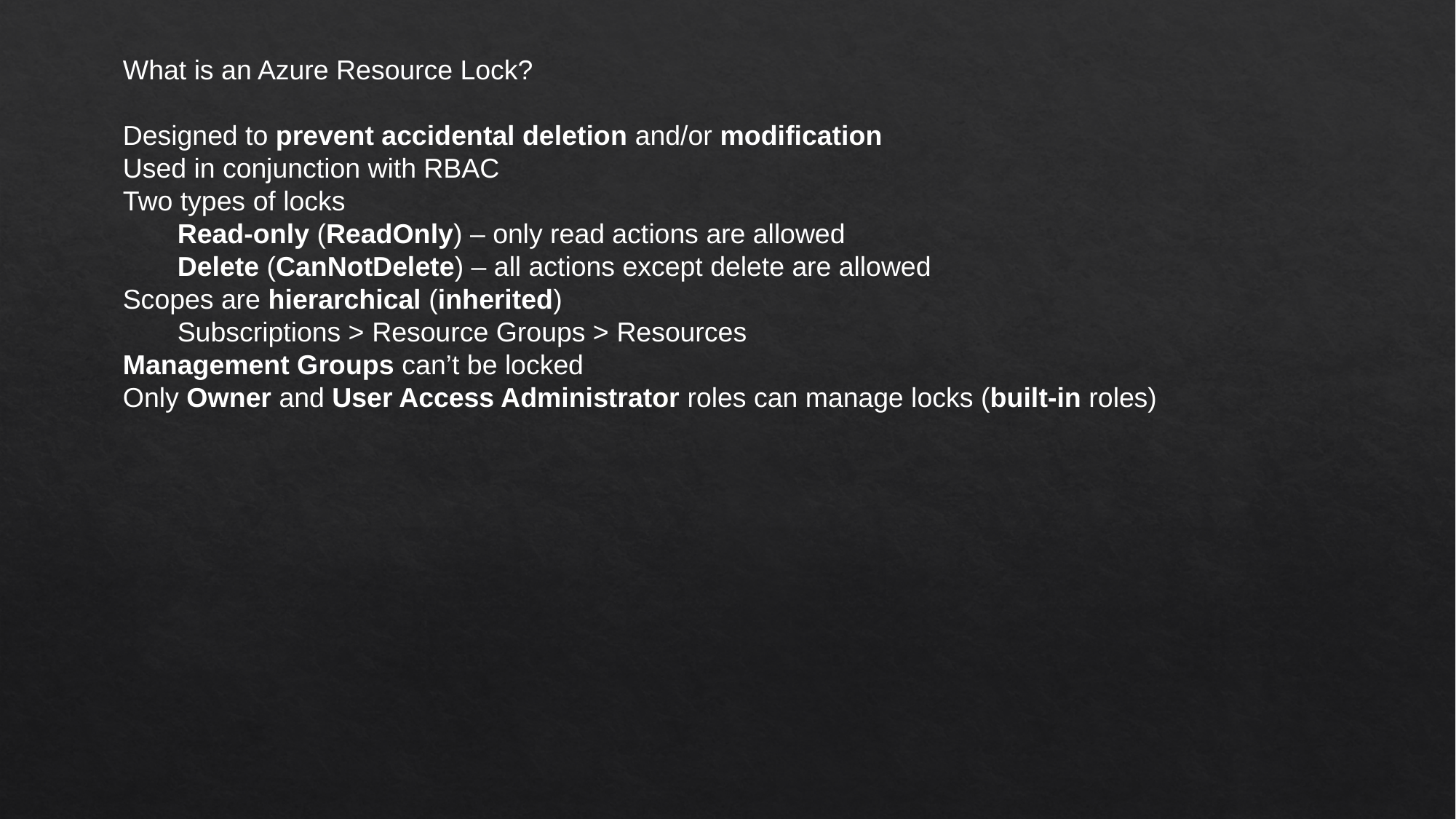

What is an Azure Resource Lock?

Designed to prevent accidental deletion and/or modification
Used in conjunction with RBAC
Two types of locks
Read-only (ReadOnly) – only read actions are allowed
Delete (CanNotDelete) – all actions except delete are allowed
Scopes are hierarchical (inherited)
Subscriptions > Resource Groups > Resources
Management Groups can’t be locked
Only Owner and User Access Administrator roles can manage locks (built-in roles)